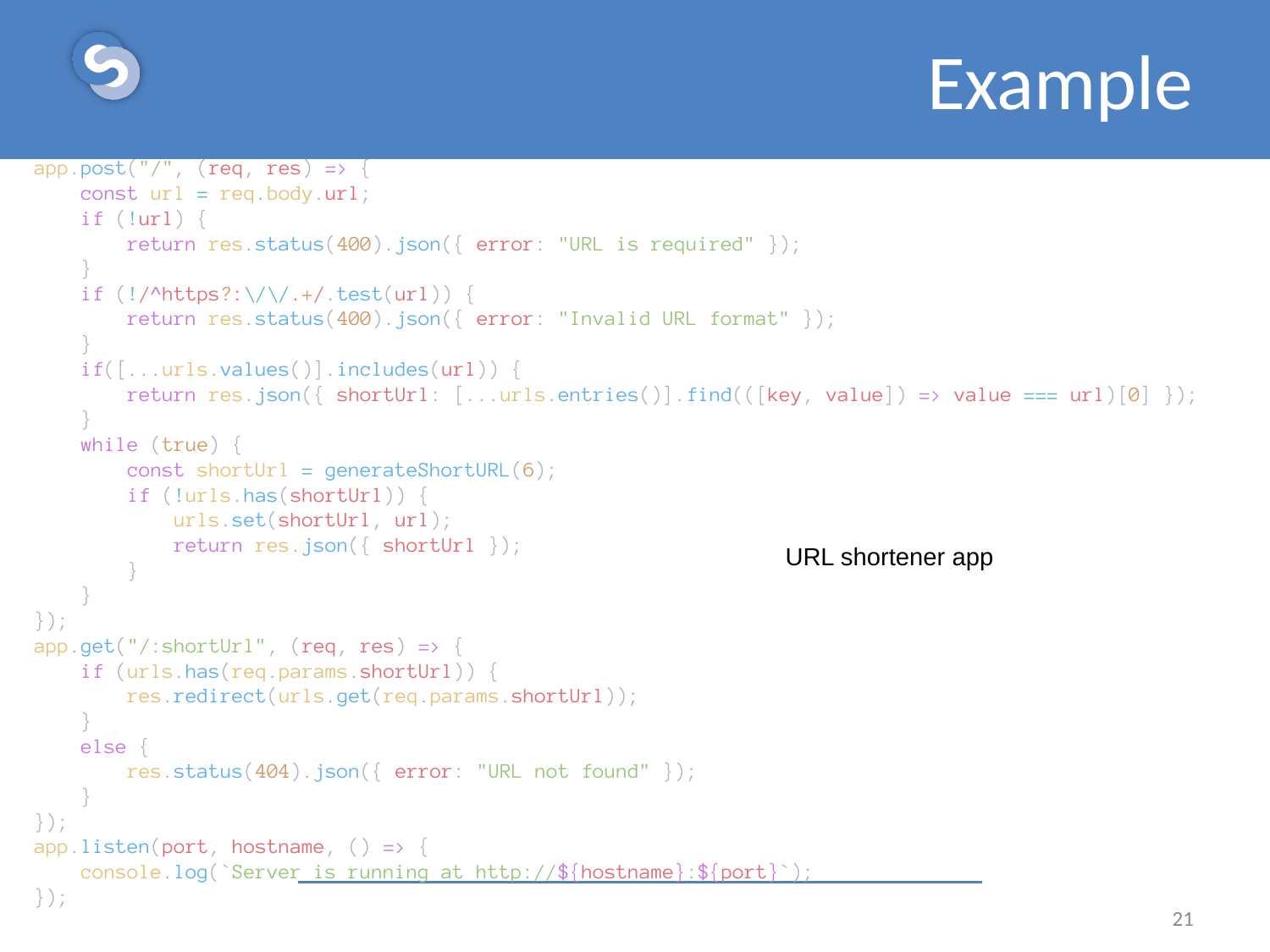

# Example

app.post("/", (req, res) => {
    const url = req.body.url;
    if (!url) {
        return res.status(400).json({ error: "URL is required" });
    }
    if (!/^https?:\/\/.+/.test(url)) {
        return res.status(400).json({ error: "Invalid URL format" });
    }
    if([...urls.values()].includes(url)) {
        return res.json({ shortUrl: [...urls.entries()].find(([key, value]) => value === url)[0] });
    }
    while (true) {
        const shortUrl = generateShortURL(6);
        if (!urls.has(shortUrl)) {
            urls.set(shortUrl, url);
            return res.json({ shortUrl });
        }
    }
});
app.get("/:shortUrl", (req, res) => {
    if (urls.has(req.params.shortUrl)) {
        res.redirect(urls.get(req.params.shortUrl));
    }
    else {
        res.status(404).json({ error: "URL not found" });
    }
});
app.listen(port, hostname, () => {
    console.log(`Server is running at http://${hostname}:${port}`);
});
URL shortener app
21